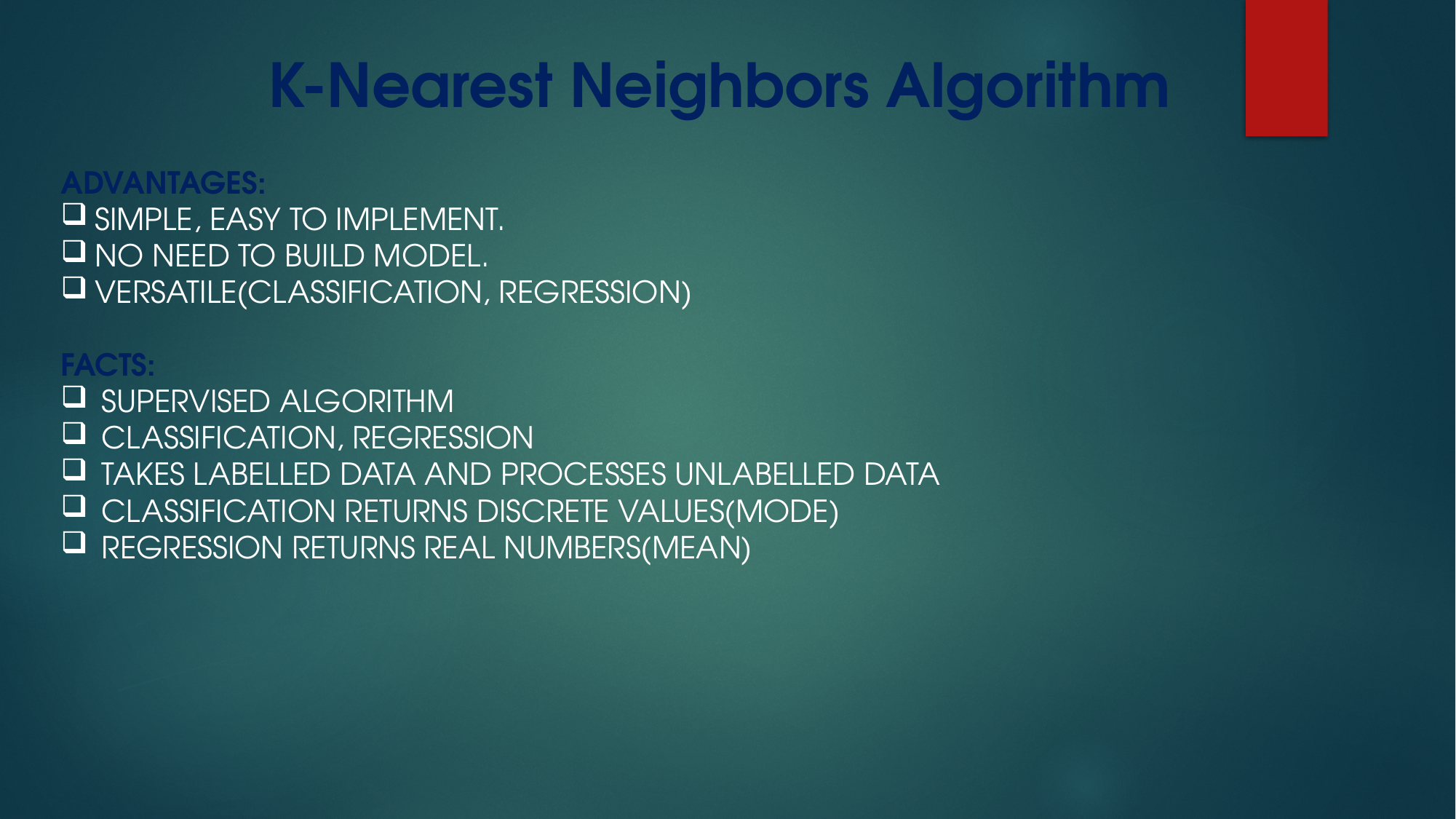

K-Nearest Neighbors Algorithm

ADVANTAGES:
SIMPLE, EASY TO IMPLEMENT.
NO NEED TO BUILD MODEL.
VERSATILE(CLASSIFICATION, REGRESSION)

FACTS:
SUPERVISED ALGORITHM
CLASSIFICATION, REGRESSION
TAKES LABELLED DATA AND PROCESSES UNLABELLED DATA
CLASSIFICATION RETURNS DISCRETE VALUES(MODE)
REGRESSION RETURNS REAL NUMBERS(MEAN)